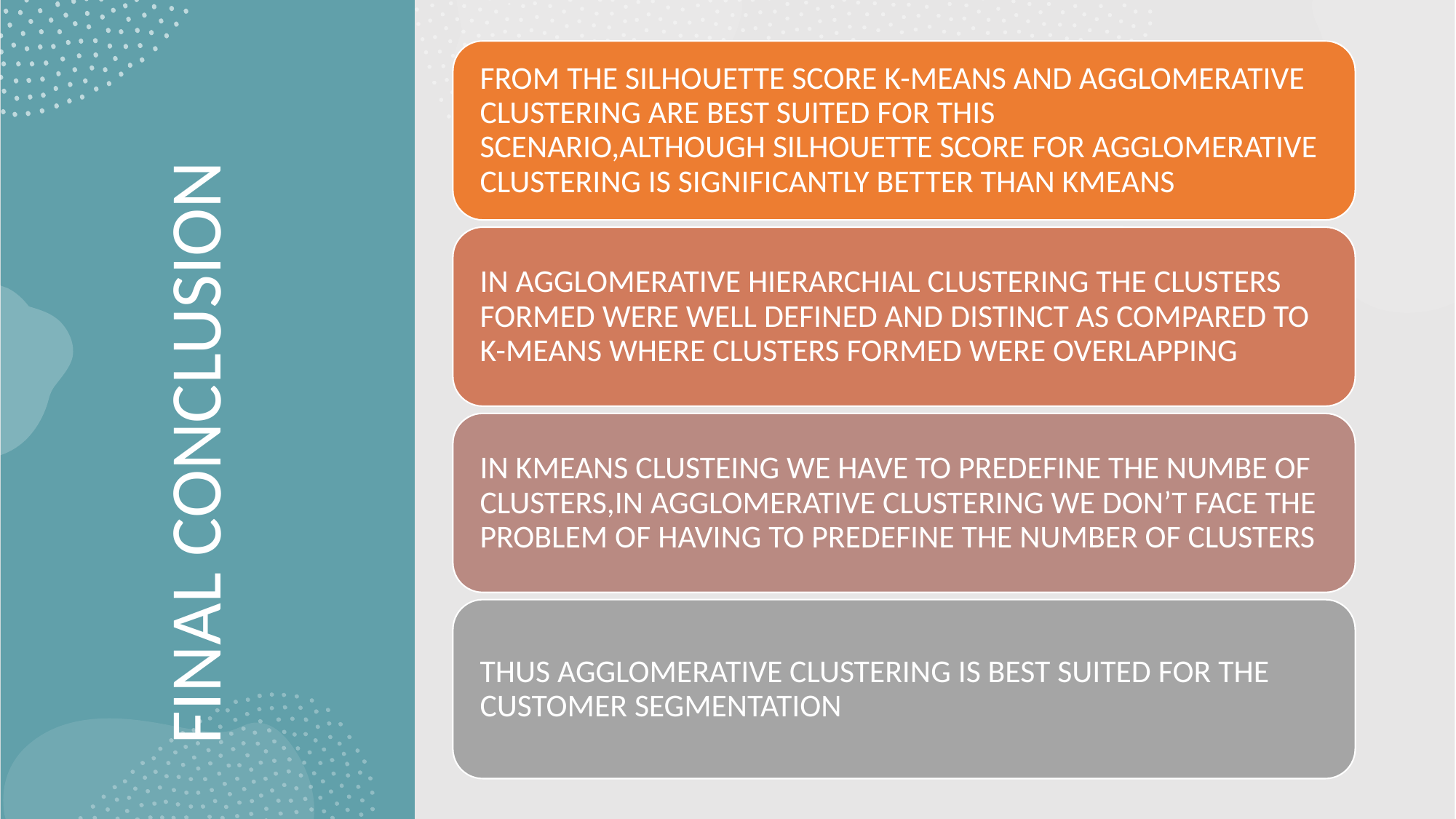

FROM THE SILHOUETTE SCORE K-MEANS AND AGGLOMERATIVE CLUSTERING ARE BEST SUITED FOR THIS SCENARIO,ALTHOUGH SILHOUETTE SCORE FOR AGGLOMERATIVE CLUSTERING IS SIGNIFICANTLY BETTER THAN KMEANS
IN AGGLOMERATIVE HIERARCHIAL CLUSTERING THE CLUSTERS FORMED WERE WELL DEFINED AND DISTINCT AS COMPARED TO K-MEANS WHERE CLUSTERS FORMED WERE OVERLAPPING
IN KMEANS CLUSTEING WE HAVE TO PREDEFINE THE NUMBE OF CLUSTERS,IN AGGLOMERATIVE CLUSTERING WE DON’T FACE THE PROBLEM OF HAVING TO PREDEFINE THE NUMBER OF CLUSTERS
THUS AGGLOMERATIVE CLUSTERING IS BEST SUITED FOR THE CUSTOMER SEGMENTATION
# FINAL CONCLUSION